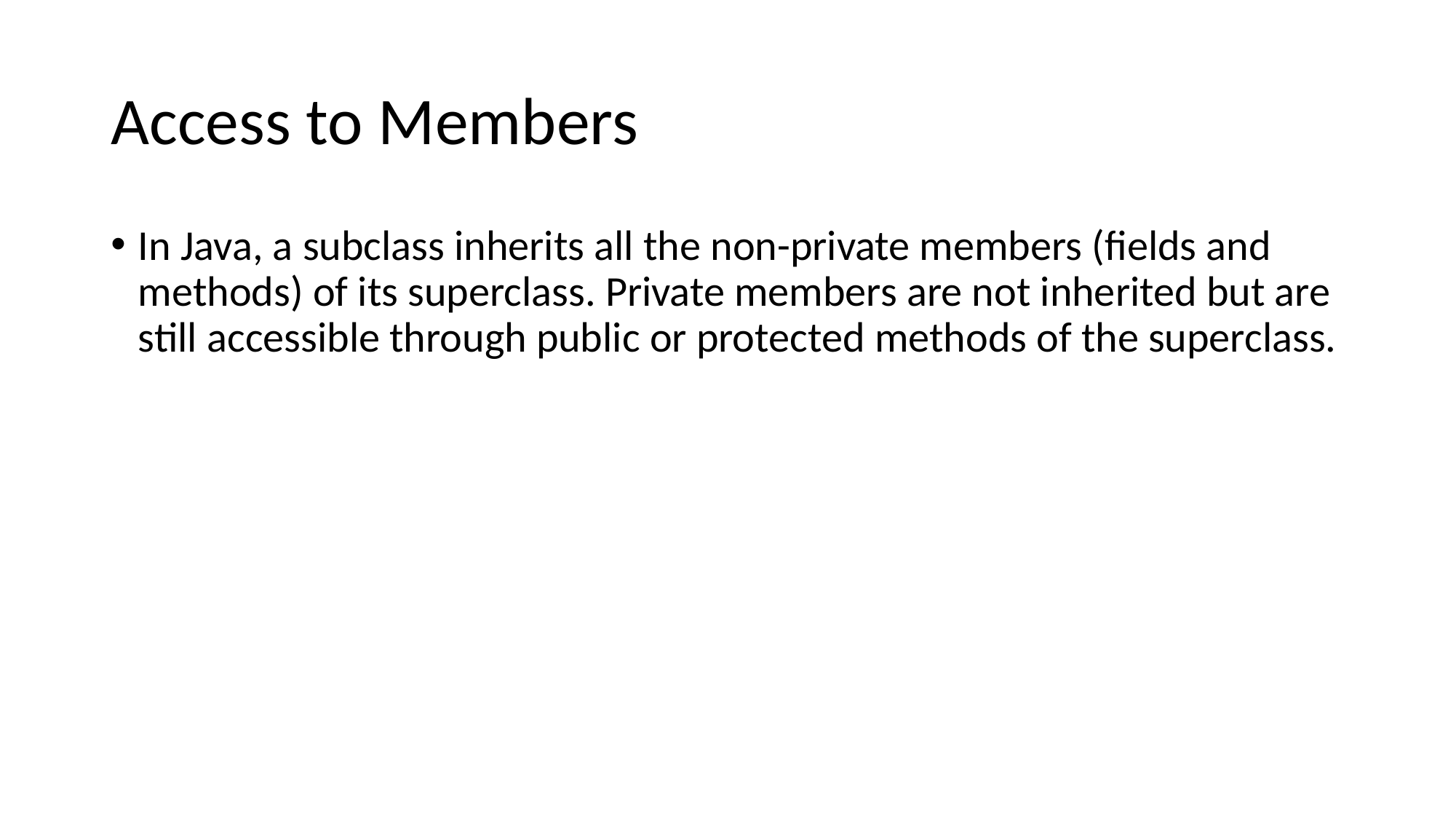

# Access to Members
In Java, a subclass inherits all the non-private members (fields and methods) of its superclass. Private members are not inherited but are still accessible through public or protected methods of the superclass.